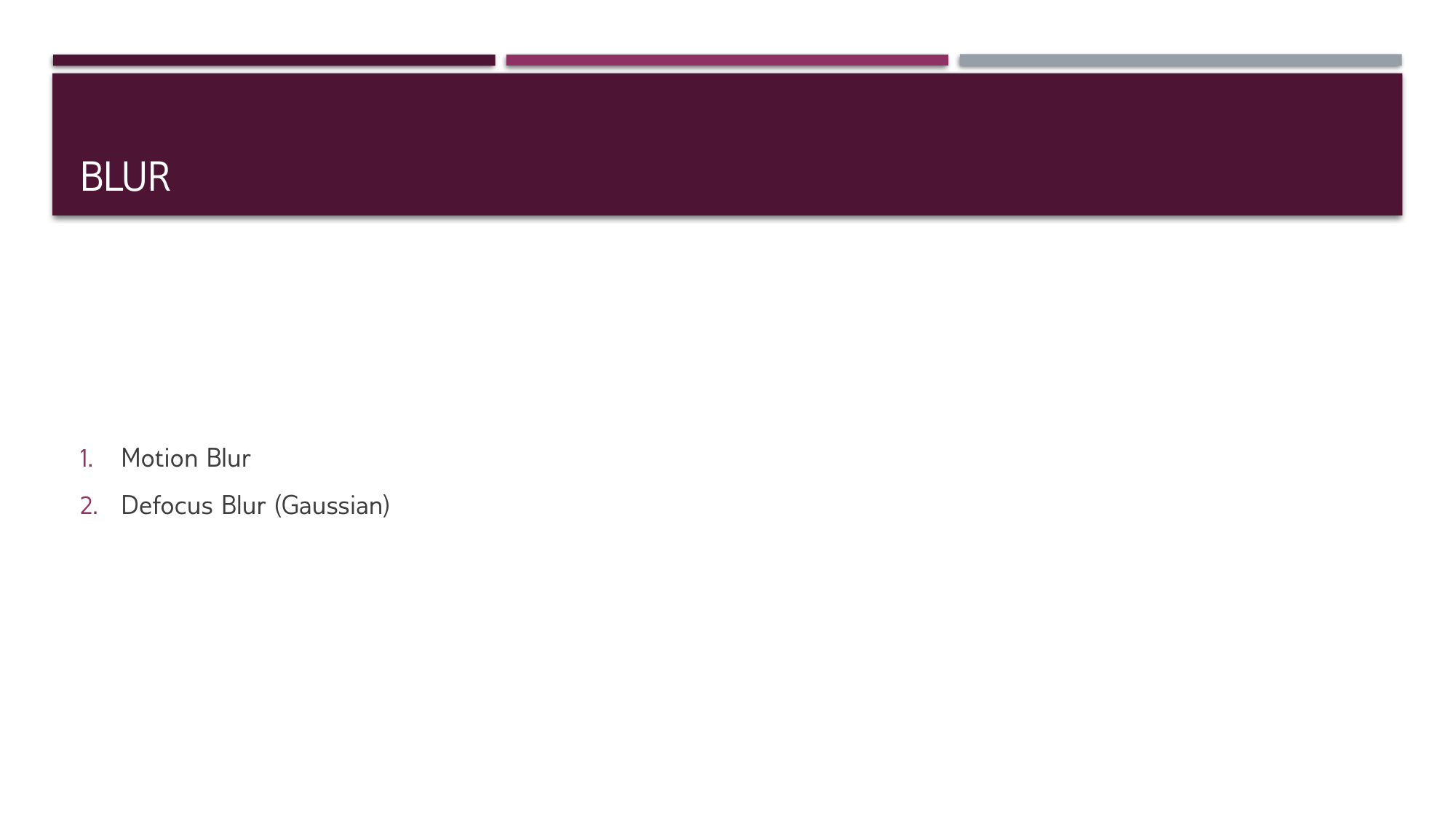

# Blur
Motion Blur
Defocus Blur (Gaussian)